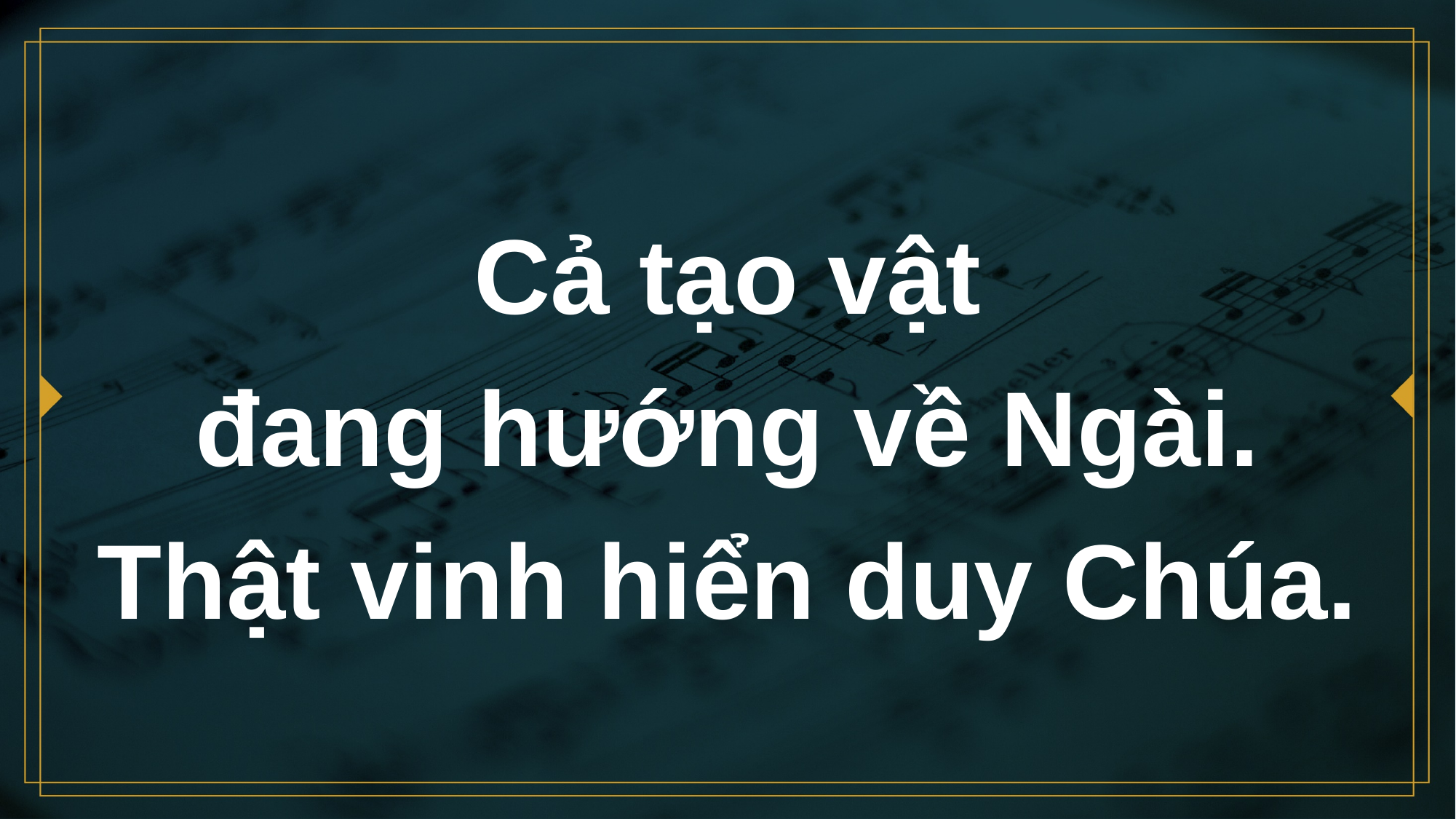

# Cả tạo vật đang hướng về Ngài. Thật vinh hiển duy Chúa.